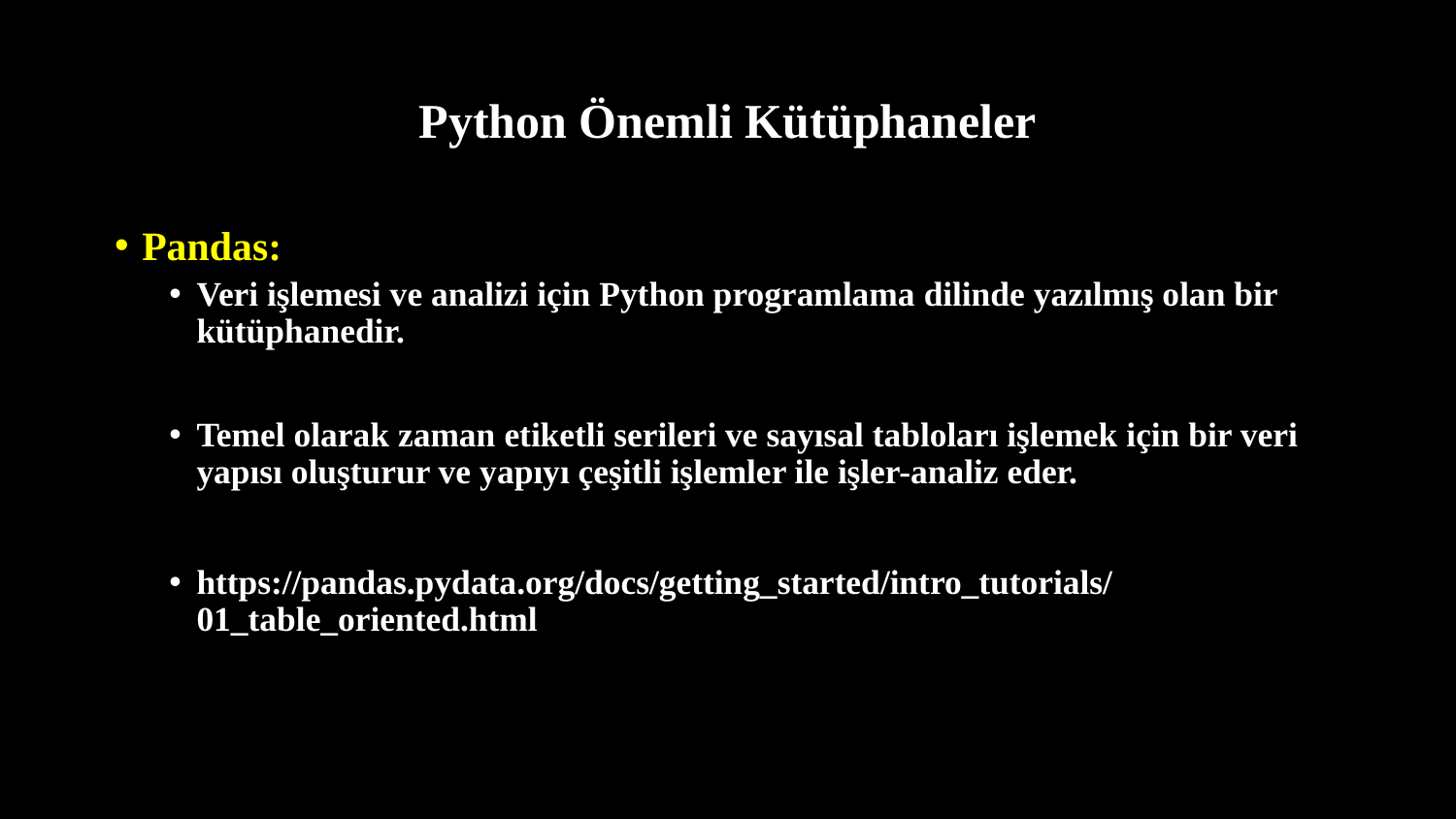

# Python Önemli Kütüphaneler
Pandas:
Veri işlemesi ve analizi için Python programlama dilinde yazılmış olan bir kütüphanedir.

Temel olarak zaman etiketli serileri ve sayısal tabloları işlemek için bir veri yapısı oluşturur ve yapıyı çeşitli işlemler ile işler-analiz eder.

https://pandas.pydata.org/docs/getting_started/intro_tutorials/01_table_oriented.html